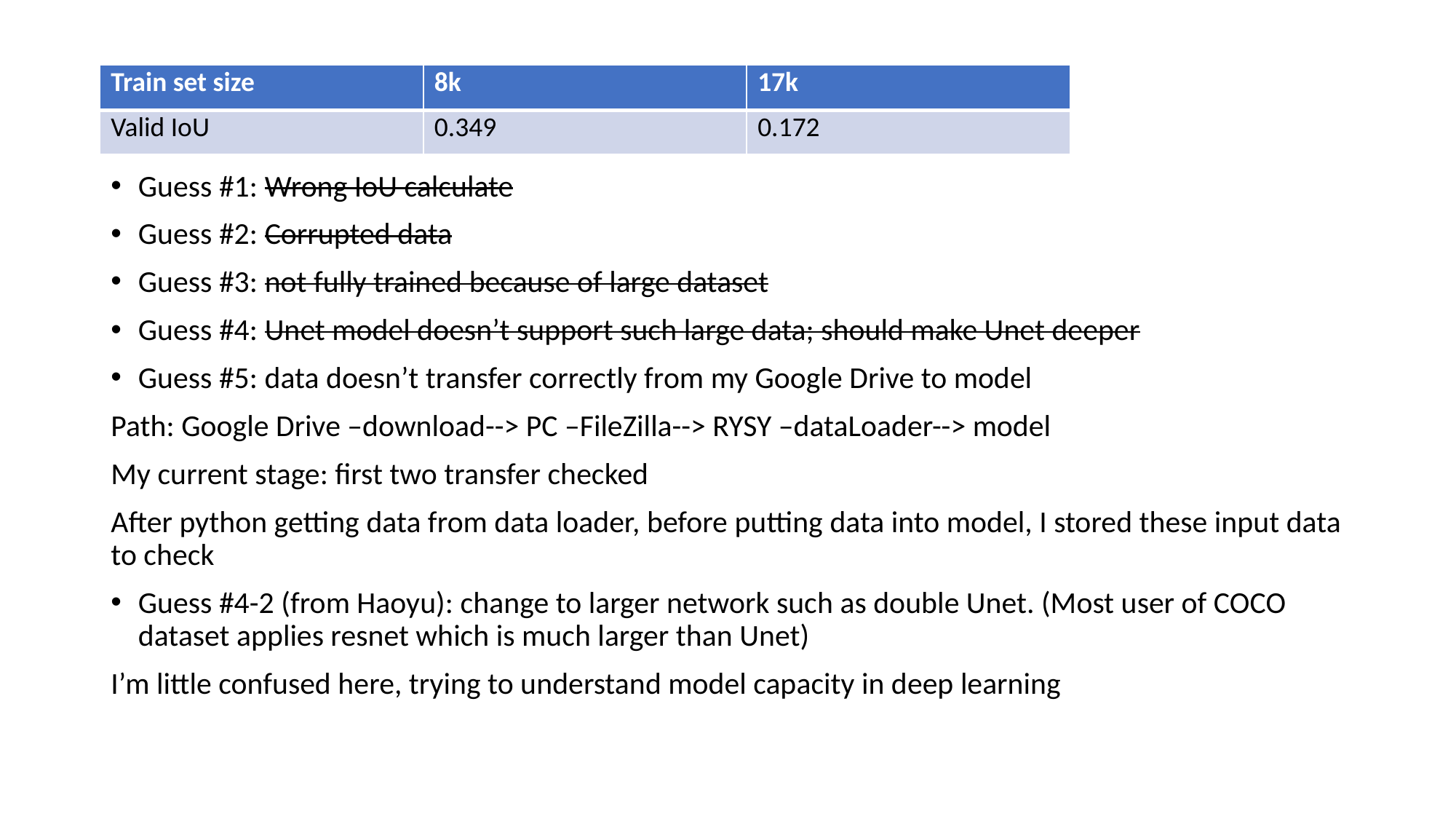

Guess #1: Wrong IoU calculate
Guess #2: Corrupted data
Guess #3: not fully trained because of large dataset
Guess #4: Unet model doesn’t support such large data; should make Unet deeper
Guess #5: data doesn’t transfer correctly from my Google Drive to model
Path: Google Drive –download--> PC –FileZilla--> RYSY –dataLoader--> model
My current stage: first two transfer checked
After python getting data from data loader, before putting data into model, I stored these input data to check
Guess #4-2 (from Haoyu): change to larger network such as double Unet. (Most user of COCO dataset applies resnet which is much larger than Unet)
I’m little confused here, trying to understand model capacity in deep learning

| Train set size | 8k | 17k |
| --- | --- | --- |
| Valid IoU | 0.349 | 0.172 |